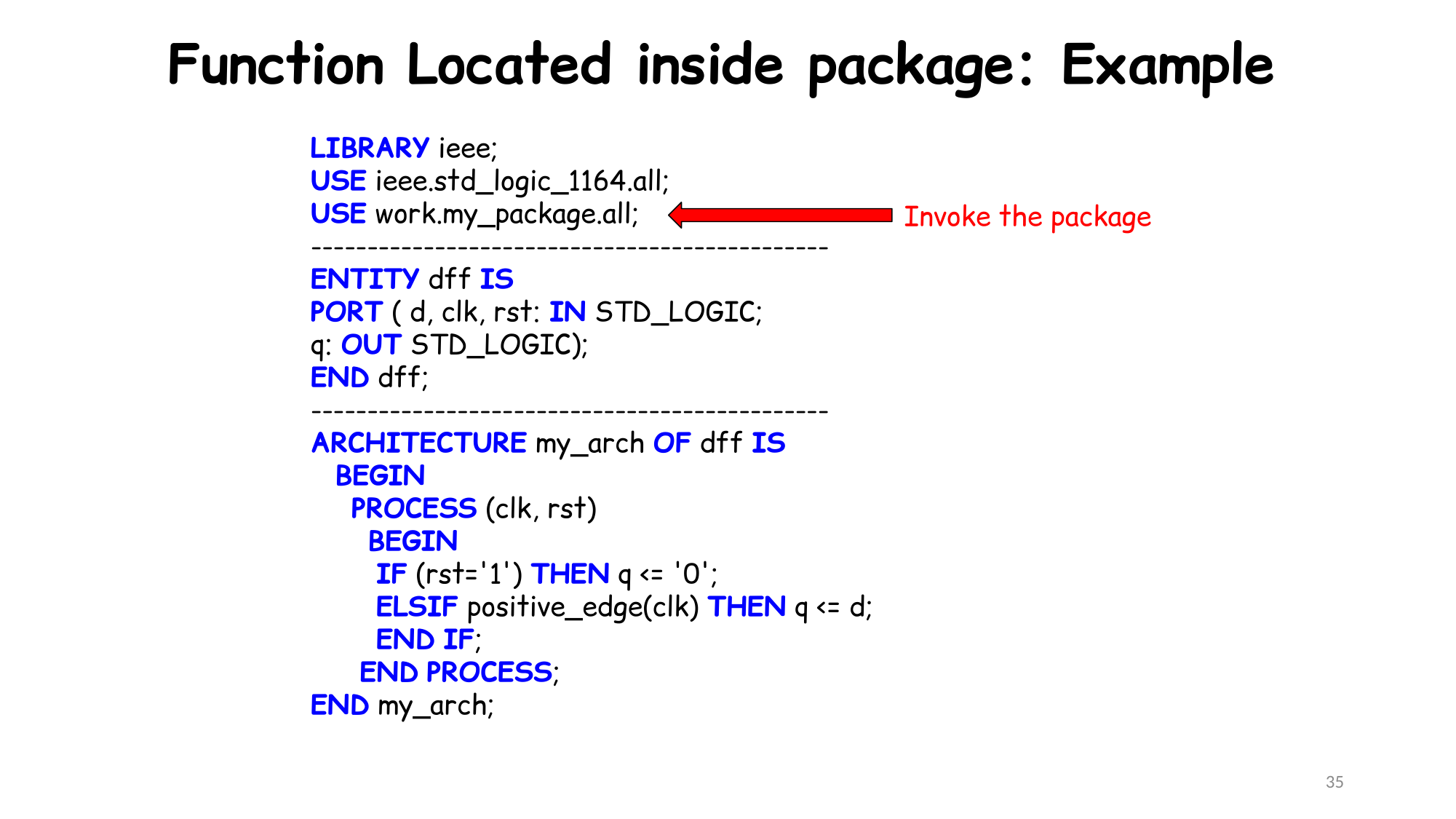

# Function Located inside package: Example
 LIBRARY ieee;
 USE ieee.std_logic_1164.all;
 USE work.my_package.all;
 ----------------------------------------------
 ENTITY dff IS
 PORT ( d, clk, rst: IN STD_LOGIC;
 q: OUT STD_LOGIC);
 END dff;
 ----------------------------------------------
 ARCHITECTURE my_arch OF dff IS
    BEGIN
      PROCESS (clk, rst)
        BEGIN
         IF (rst='1') THEN q <= '0';
         ELSIF positive_edge(clk) THEN q <= d;
         END IF;
       END PROCESS;
 END my_arch;
Invoke the package

35